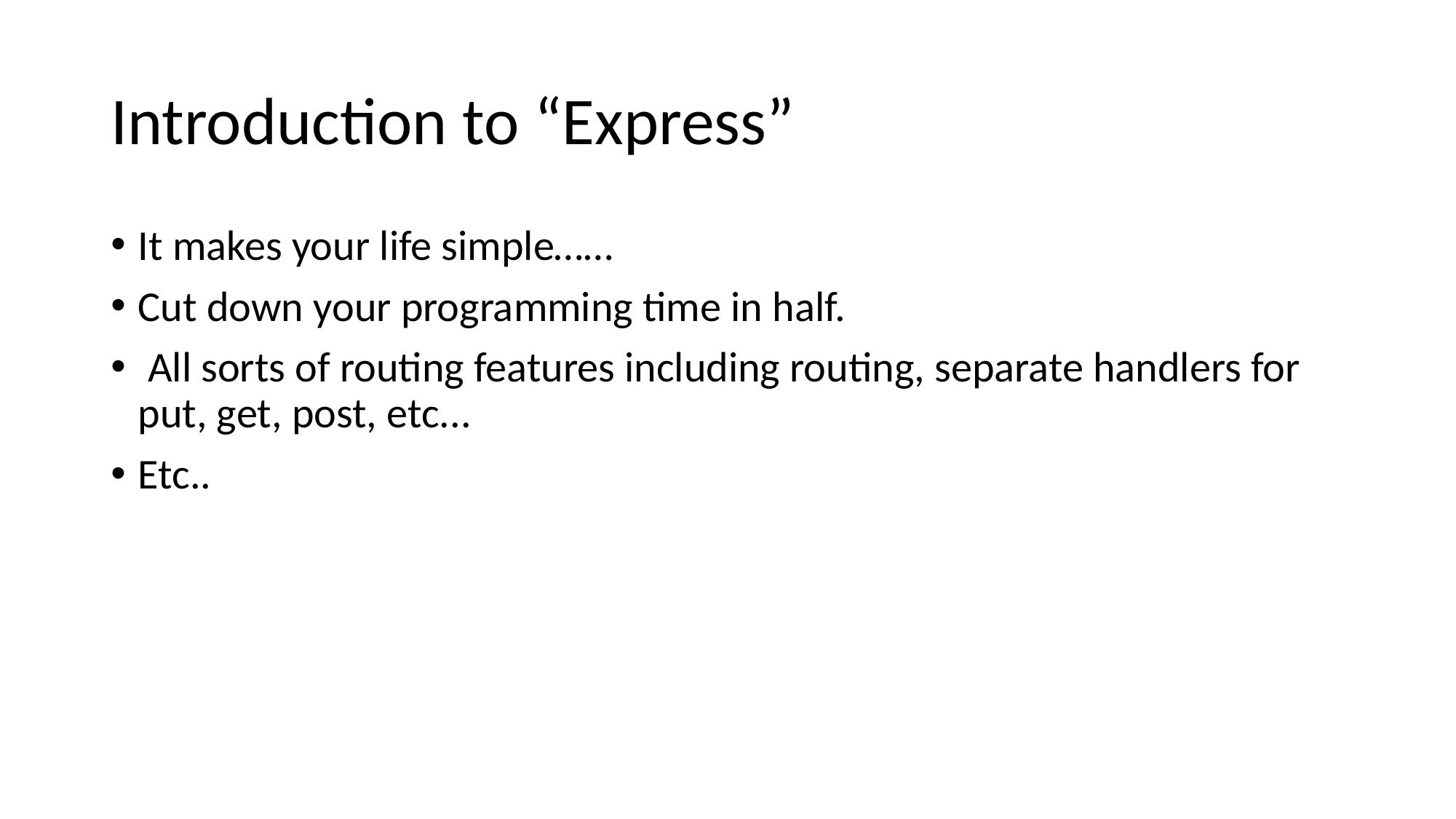

# Introduction to “Express”
It makes your life simple……
Cut down your programming time in half.
 All sorts of routing features including routing, separate handlers for put, get, post, etc...
Etc..